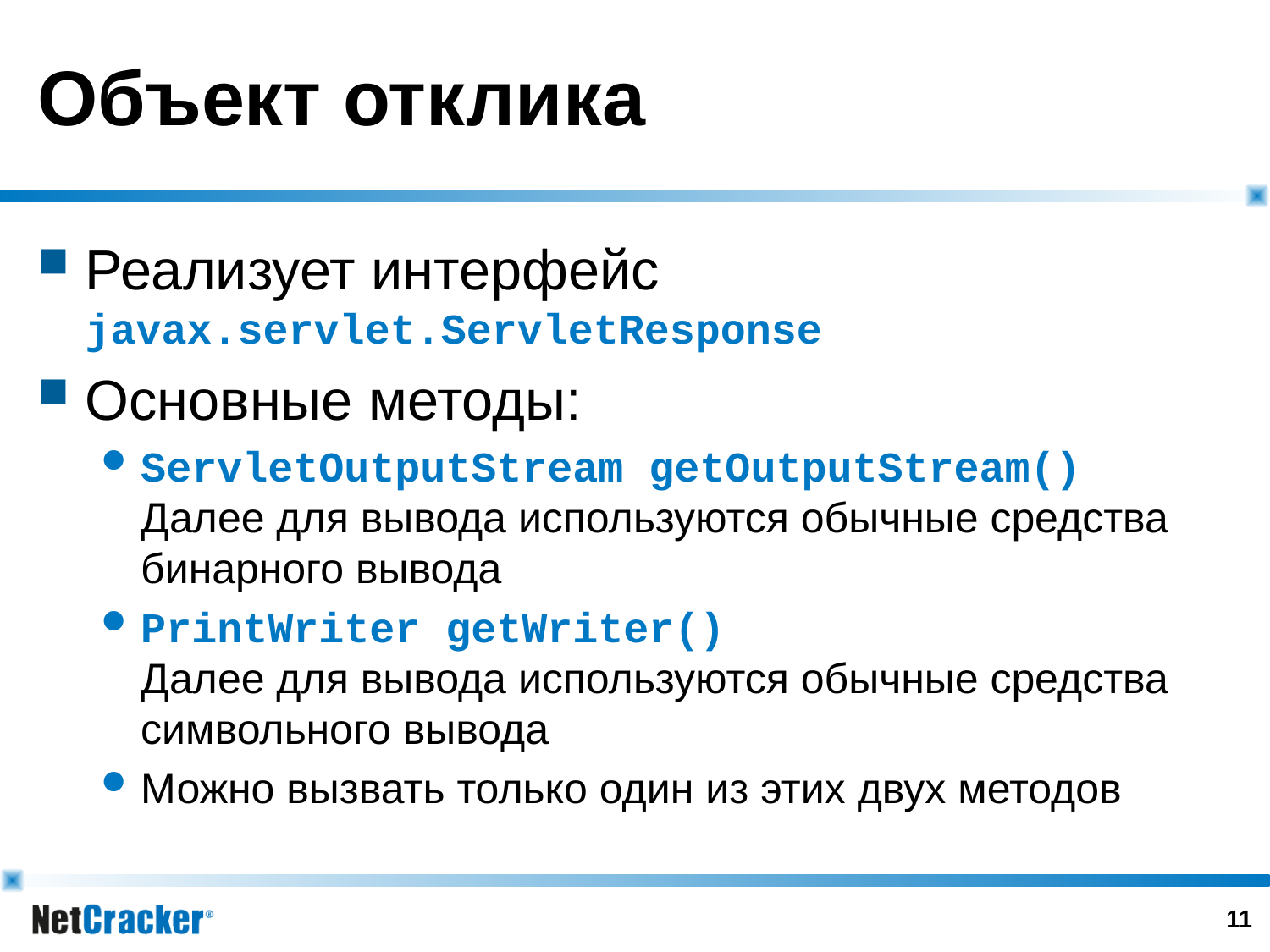

# Объект отклика
Реализует интерфейс javax.servlet.ServletResponse
Основные методы:
ServletOutputStream getOutputStream()
Далее для вывода используются обычные средства бинарного вывода
PrintWriter getWriter()
Далее для вывода используются обычные средства символьного вывода
Можно вызвать только один из этих двух методов

11